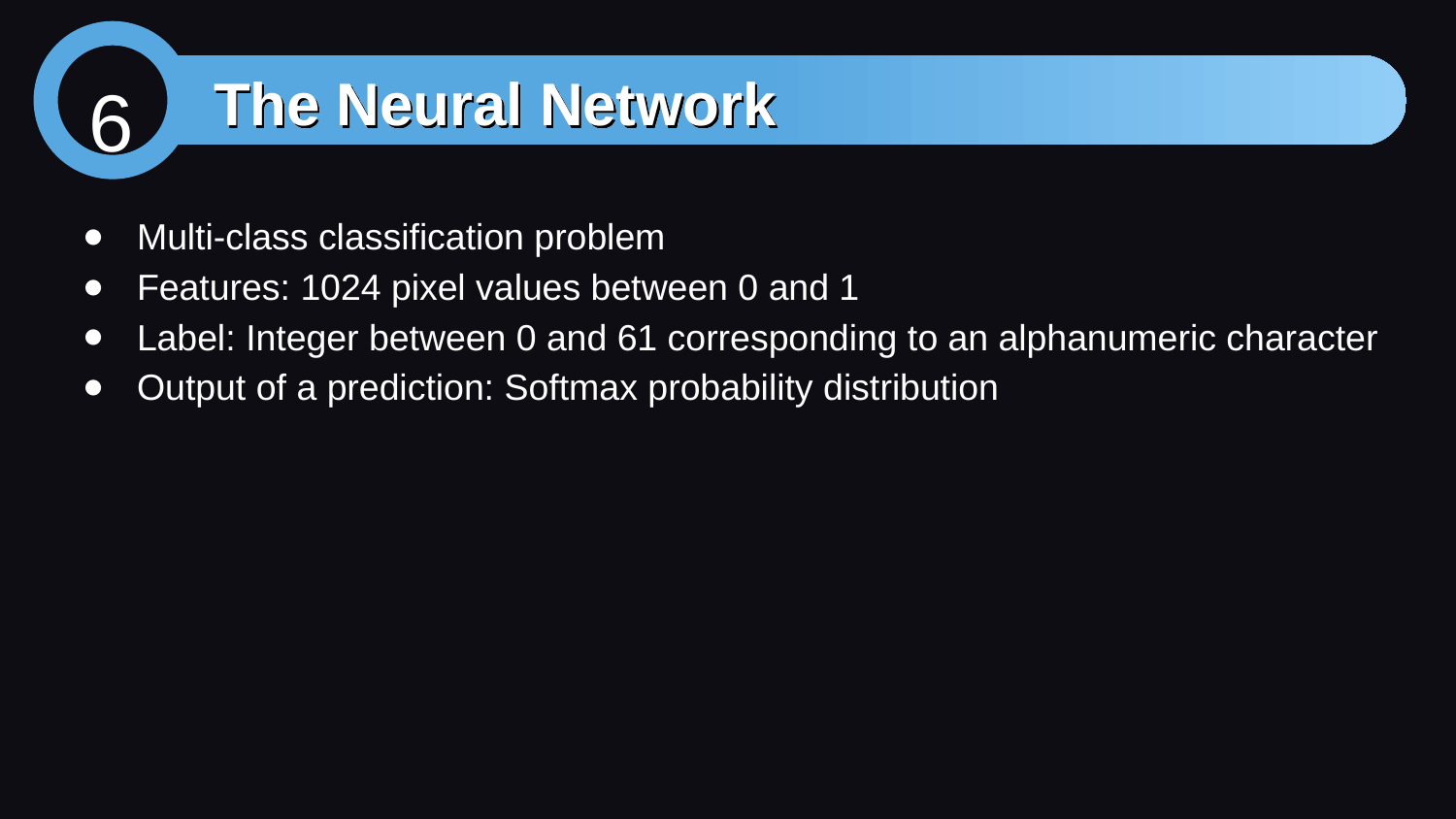

# The Neural Network
6
Multi-class classification problem
Features: 1024 pixel values between 0 and 1
Label: Integer between 0 and 61 corresponding to an alphanumeric character
Output of a prediction: Softmax probability distribution